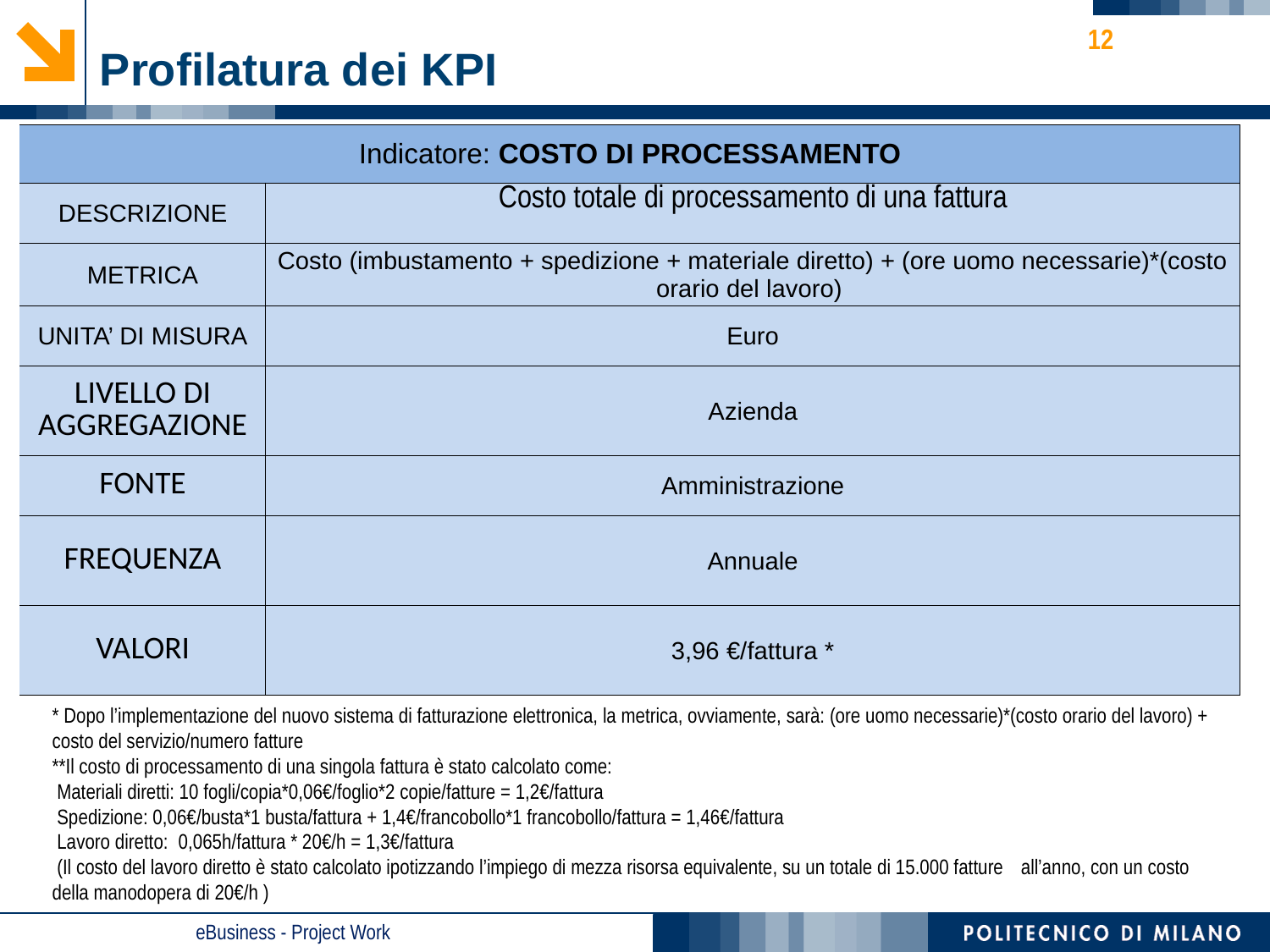

12
# Profilatura dei KPI
| Indicatore: COSTO DI PROCESSAMENTO |  |
| --- | --- |
| DESCRIZIONE | Costo totale di processamento di una fattura |
| METRICA | Costo (imbustamento + spedizione + materiale diretto) + (ore uomo necessarie)\*(costo orario del lavoro) |
| UNITA’ DI MISURA | Euro |
| LIVELLO DI AGGREGAZIONE | Azienda |
| FONTE | Amministrazione |
| FREQUENZA | Annuale |
| VALORI | 3,96 €/fattura \* |
* Dopo l’implementazione del nuovo sistema di fatturazione elettronica, la metrica, ovviamente, sarà: (ore uomo necessarie)*(costo orario del lavoro) + costo del servizio/numero fatture
**Il costo di processamento di una singola fattura è stato calcolato come:
 Materiali diretti: 10 fogli/copia*0,06€/foglio*2 copie/fatture = 1,2€/fattura
 Spedizione: 0,06€/busta*1 busta/fattura + 1,4€/francobollo*1 francobollo/fattura = 1,46€/fattura
 Lavoro diretto:  0,065h/fattura * 20€/h = 1,3€/fattura
 (Il costo del lavoro diretto è stato calcolato ipotizzando l’impiego di mezza risorsa equivalente, su un totale di 15.000 fatture   all’anno, con un costo della manodopera di 20€/h )